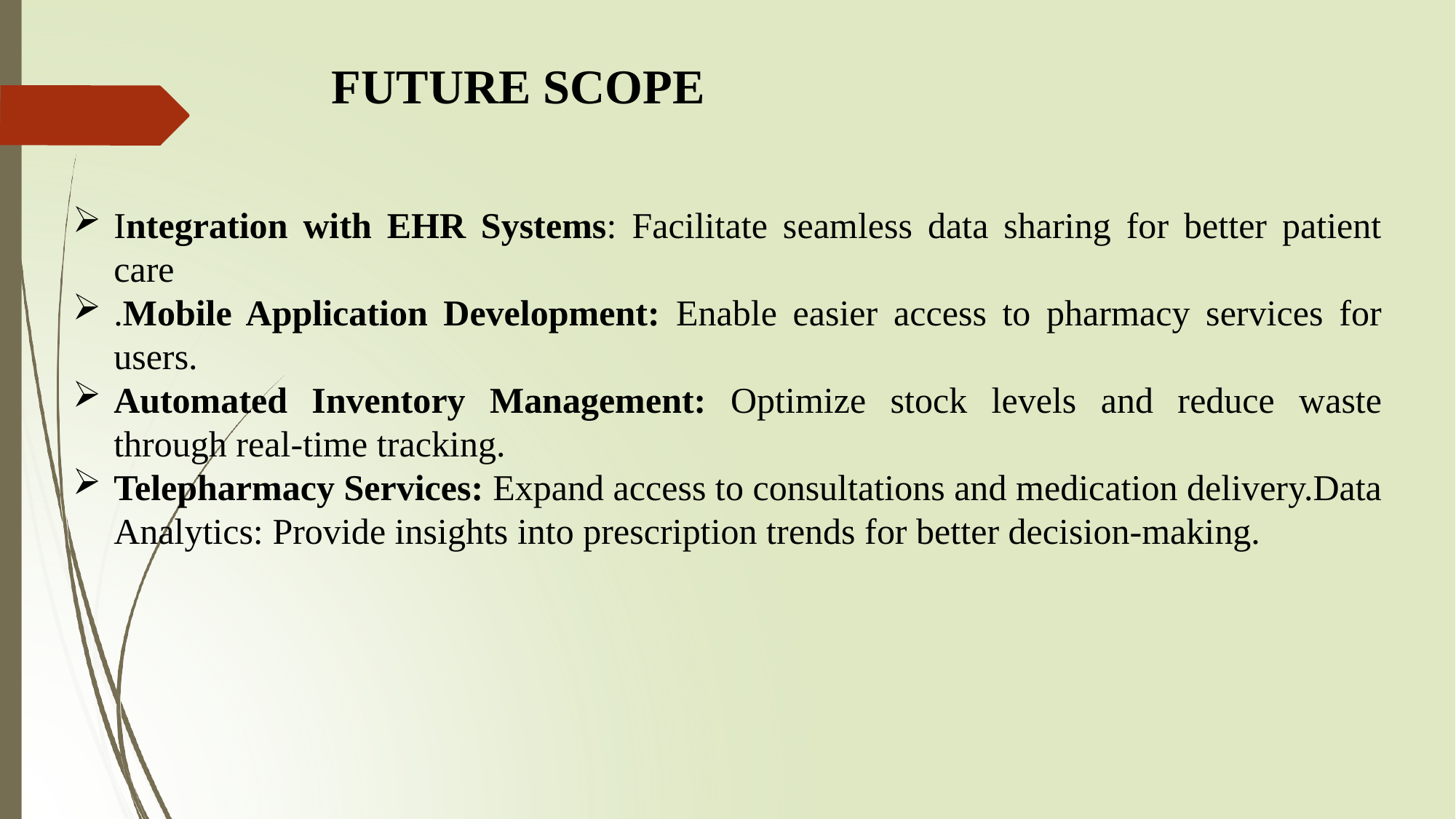

# FUTURE SCOPE
Integration with EHR Systems: Facilitate seamless data sharing for better patient care
.Mobile Application Development: Enable easier access to pharmacy services for users.
Automated Inventory Management: Optimize stock levels and reduce waste through real-time tracking.
Telepharmacy Services: Expand access to consultations and medication delivery.Data Analytics: Provide insights into prescription trends for better decision-making.